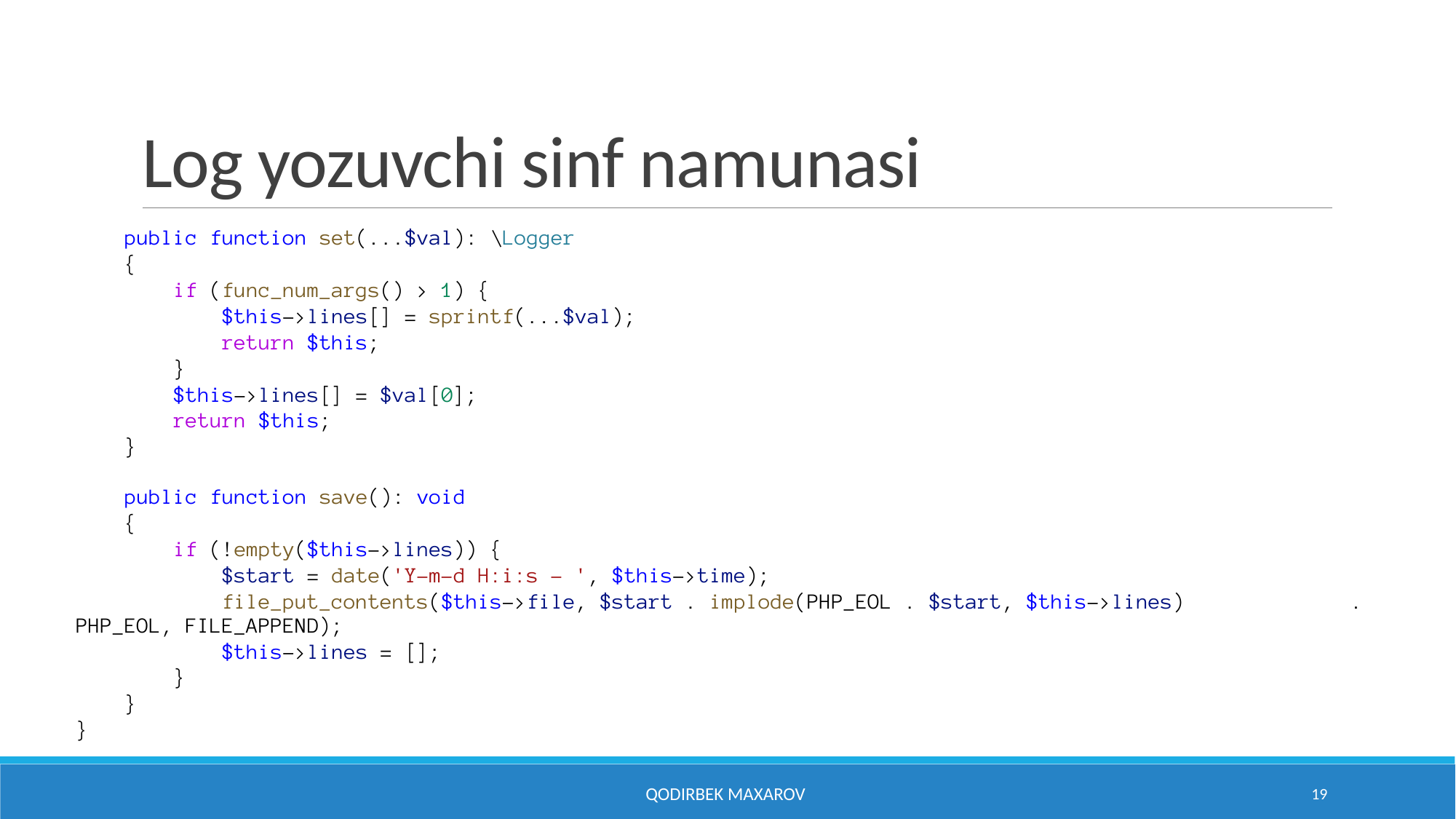

# Log yozuvchi sinf namunasi
    public function set(...$val): \Logger
    {
        if (func_num_args() > 1) {
            $this->lines[] = sprintf(...$val);
            return $this;
        }
        $this->lines[] = $val[0];
        return $this;
    }
    public function save(): void
    {
        if (!empty($this->lines)) {
            $start = date('Y-m-d H:i:s - ', $this->time);
            file_put_contents($this->file, $start . implode(PHP_EOL . $start, $this->lines) 									. PHP_EOL, FILE_APPEND);
            $this->lines = [];
        }
    }
}

Qodirbek Maxarov
19